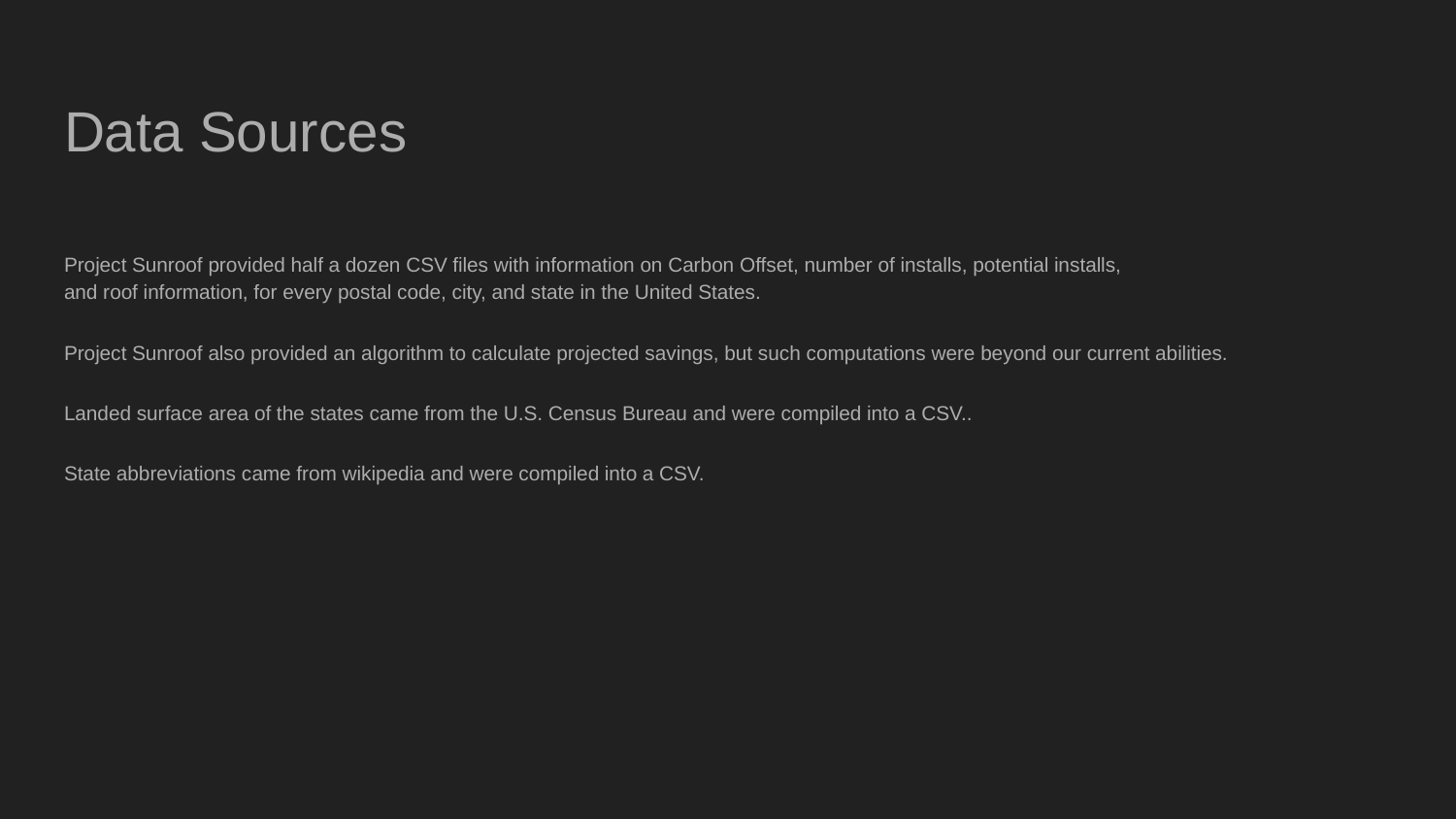

# Data Sources
Project Sunroof provided half a dozen CSV files with information on Carbon Offset, number of installs, potential installs,
and roof information, for every postal code, city, and state in the United States.
Project Sunroof also provided an algorithm to calculate projected savings, but such computations were beyond our current abilities.
Landed surface area of the states came from the U.S. Census Bureau and were compiled into a CSV..
State abbreviations came from wikipedia and were compiled into a CSV.